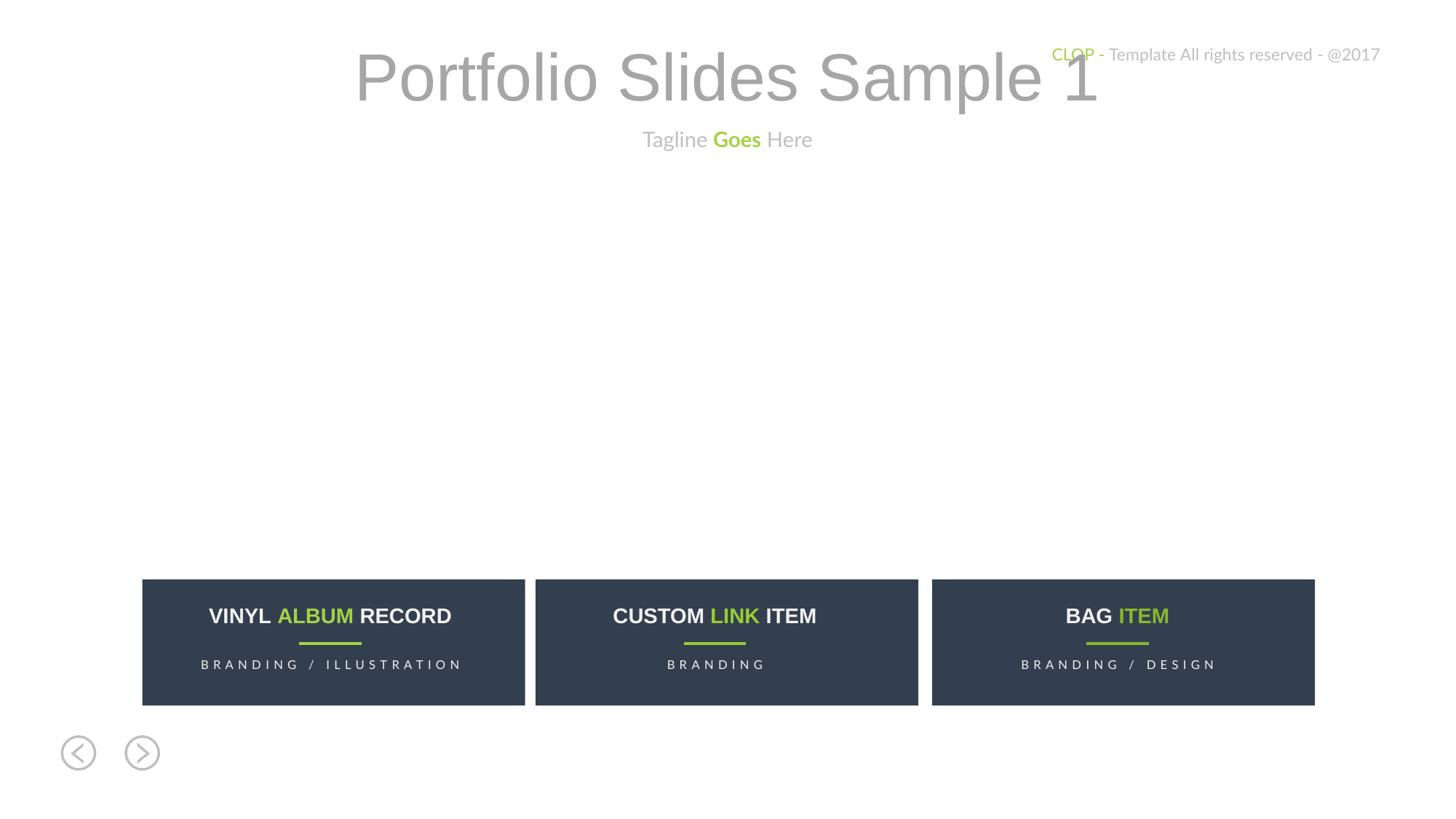

Portfolio Slides Sample 1
Tagline Goes Here

VINYL ALBUM RECORD
CUSTOM LINK ITEM
BAG ITEM
BRANDING / ILLUSTRATION
BRANDING
BRANDING / DESIGN